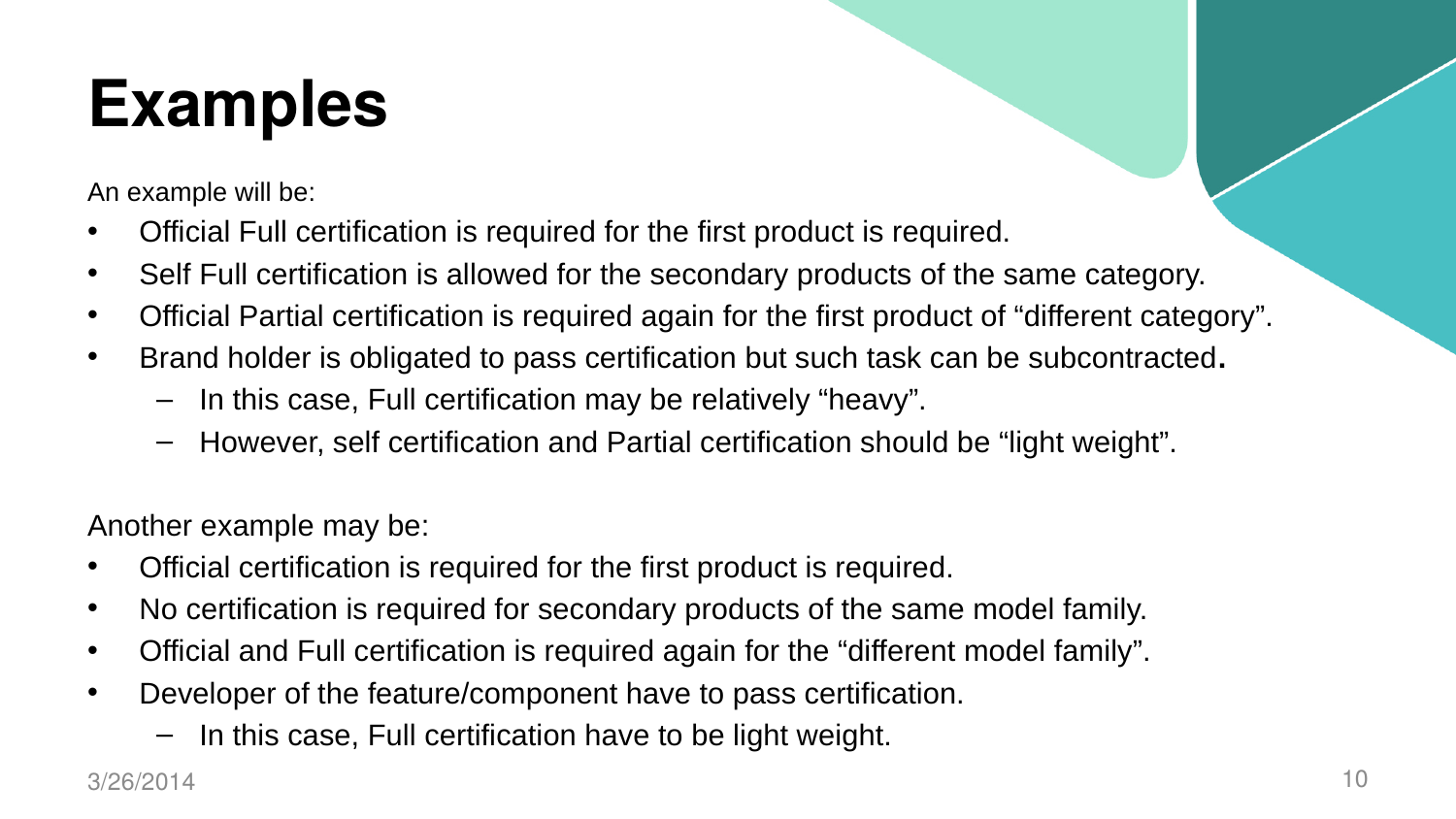

# Examples
An example will be:
Official Full certification is required for the first product is required.
Self Full certification is allowed for the secondary products of the same category.
Official Partial certification is required again for the first product of “different category”.
Brand holder is obligated to pass certification but such task can be subcontracted.
In this case, Full certification may be relatively “heavy”.
However, self certification and Partial certification should be “light weight”.

Another example may be:
Official certification is required for the first product is required.
No certification is required for secondary products of the same model family.
Official and Full certification is required again for the “different model family”.
Developer of the feature/component have to pass certification.
In this case, Full certification have to be light weight.

3/26/2014
10